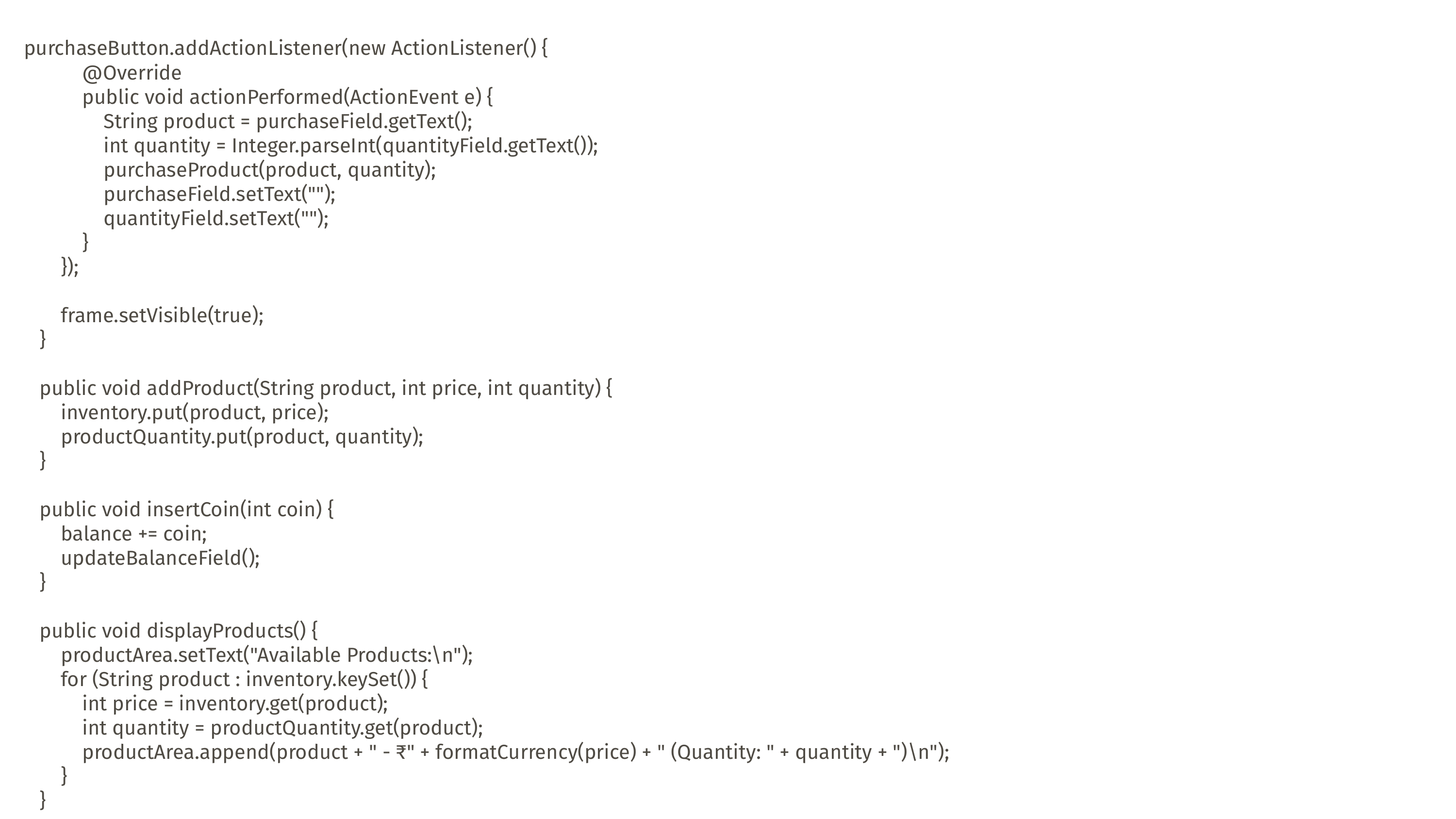

purchaseButton.addActionListener(new ActionListener() {
            @Override
            public void actionPerformed(ActionEvent e) {
                String product = purchaseField.getText();
                int quantity = Integer.parseInt(quantityField.getText());
                purchaseProduct(product, quantity);
                purchaseField.setText("");
                quantityField.setText("");
            }
        });

        frame.setVisible(true);
    }

    public void addProduct(String product, int price, int quantity) {
        inventory.put(product, price);
        productQuantity.put(product, quantity);
    }

    public void insertCoin(int coin) {
        balance += coin;
        updateBalanceField();
    }

    public void displayProducts() {
        productArea.setText("Available Products:\n");
        for (String product : inventory.keySet()) {
            int price = inventory.get(product);
            int quantity = productQuantity.get(product);
            productArea.append(product + " - ₹" + formatCurrency(price) + " (Quantity: " + quantity + ")\n");
        }
    }